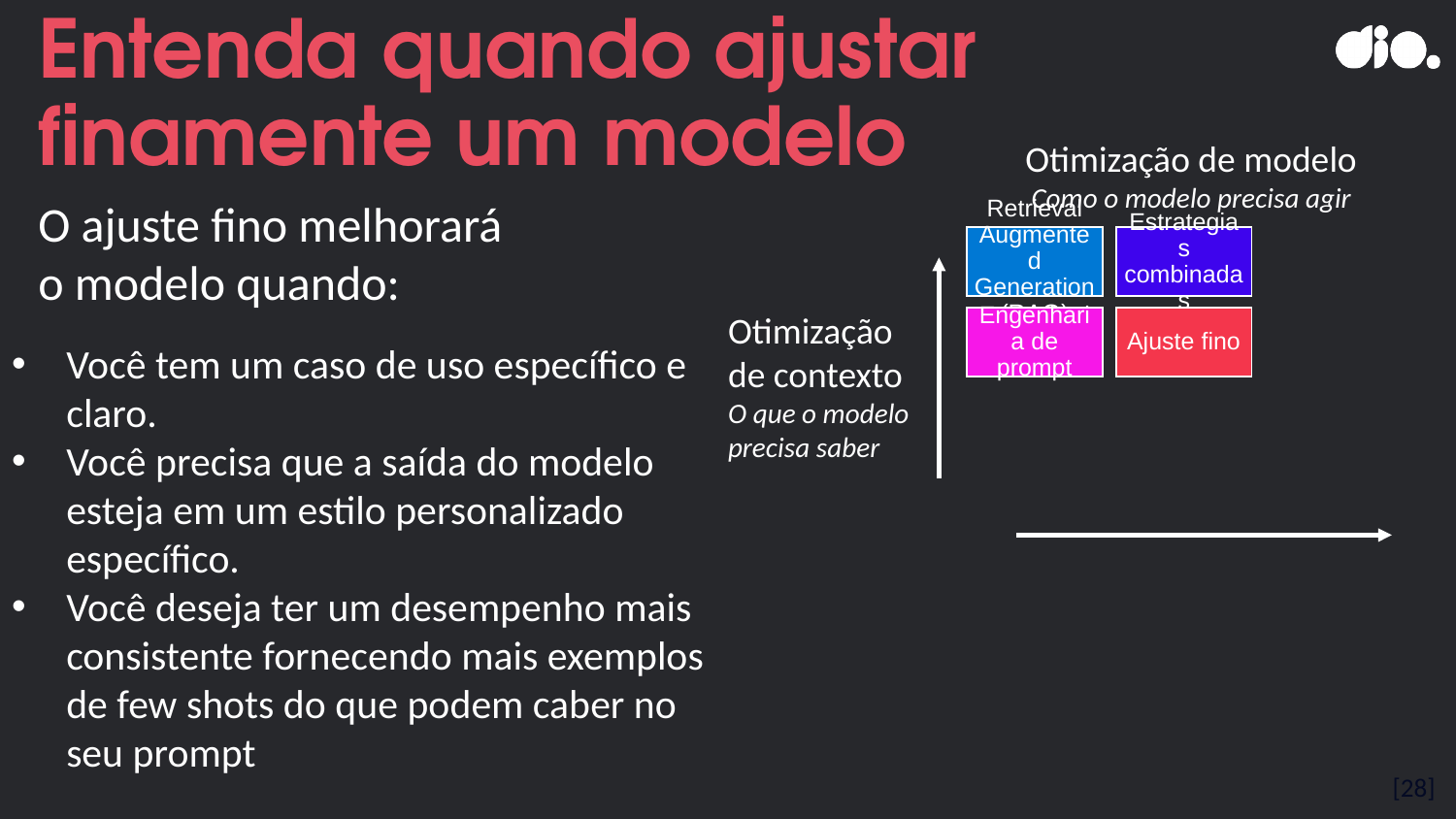

# Entenda quando ajustar finamente um modelo
Otimização de modelo
Como o modelo precisa agir
Retrieval Augmented Generation (RAG)
Estrategias combinadas
Engenharia de prompt
Ajuste fino
Otimização de contexto
O que o modelo precisa saber
O ajuste fino melhorará o modelo quando:

Você tem um caso de uso específico e claro.
Você precisa que a saída do modelo esteja em um estilo personalizado específico.
Você deseja ter um desempenho mais consistente fornecendo mais exemplos de few shots do que podem caber no seu prompt
[28]